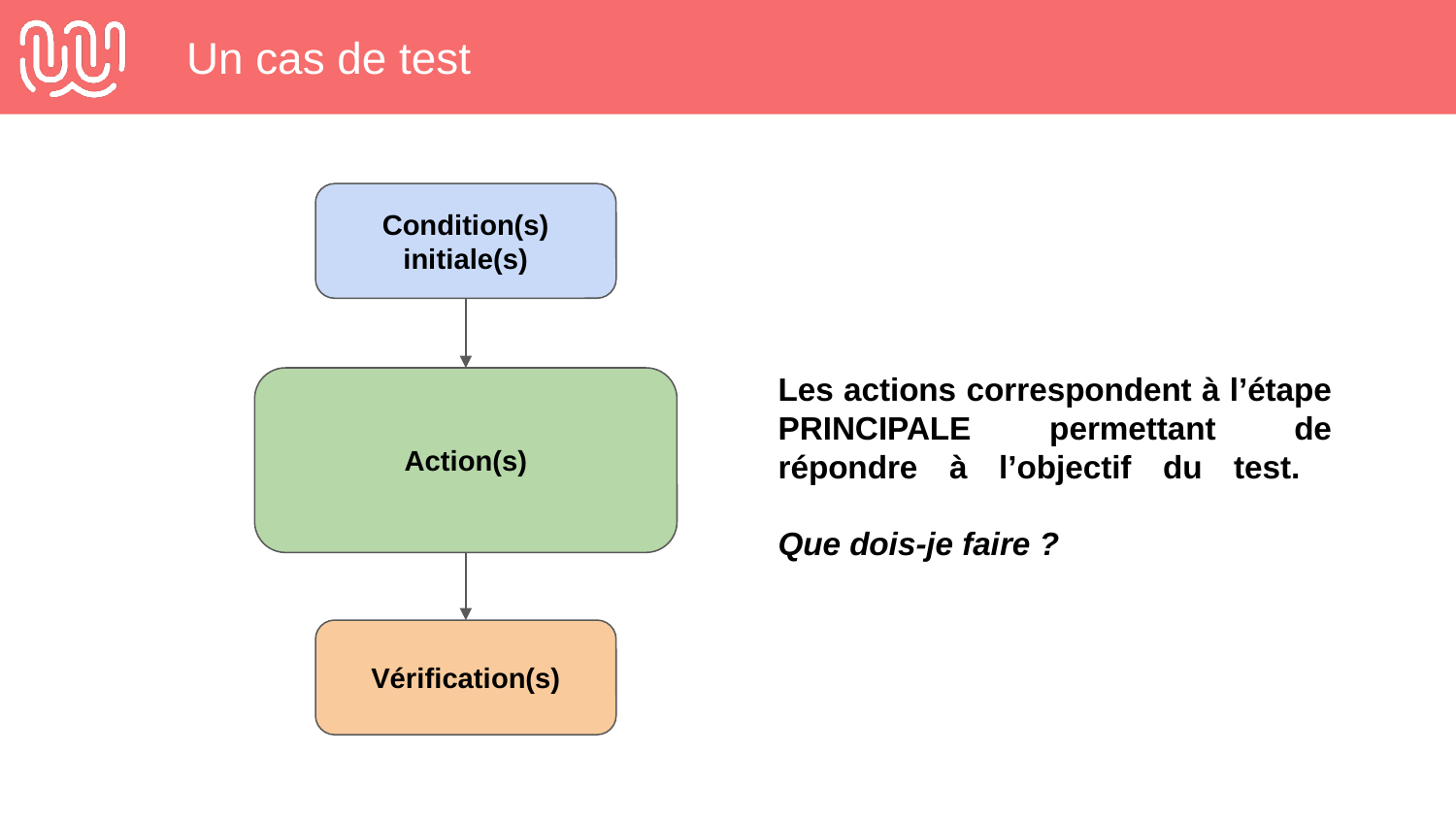

# Un cas de test
Condition(s) initiale(s)
Les actions correspondent à l’étape PRINCIPALE permettant de répondre à l’objectif du test.
Que dois-je faire ?
Action(s)
Vérification(s)